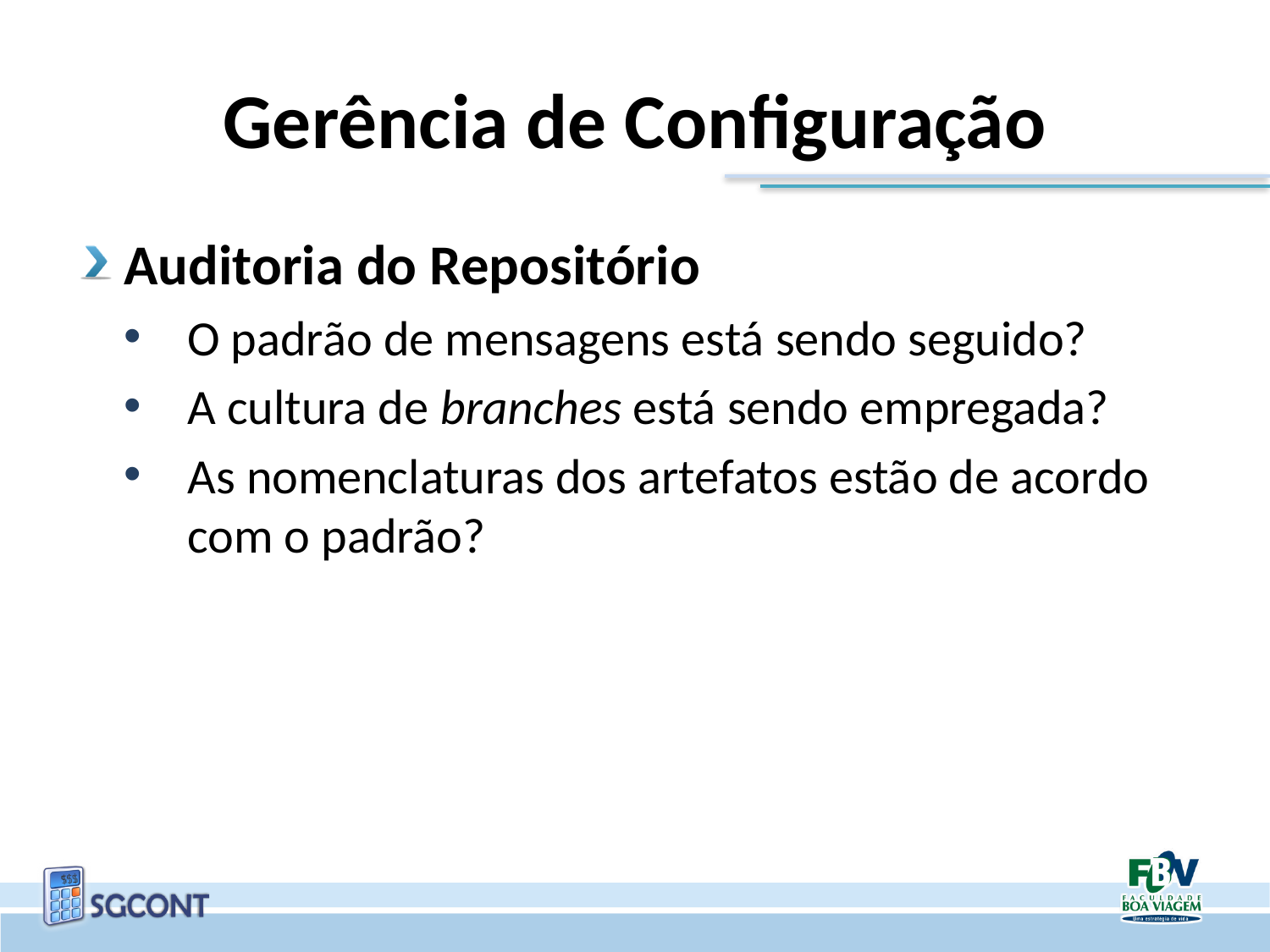

# Gerência de Configuração
Auditoria do Repositório
O padrão de mensagens está sendo seguido?
A cultura de branches está sendo empregada?
As nomenclaturas dos artefatos estão de acordo com o padrão?